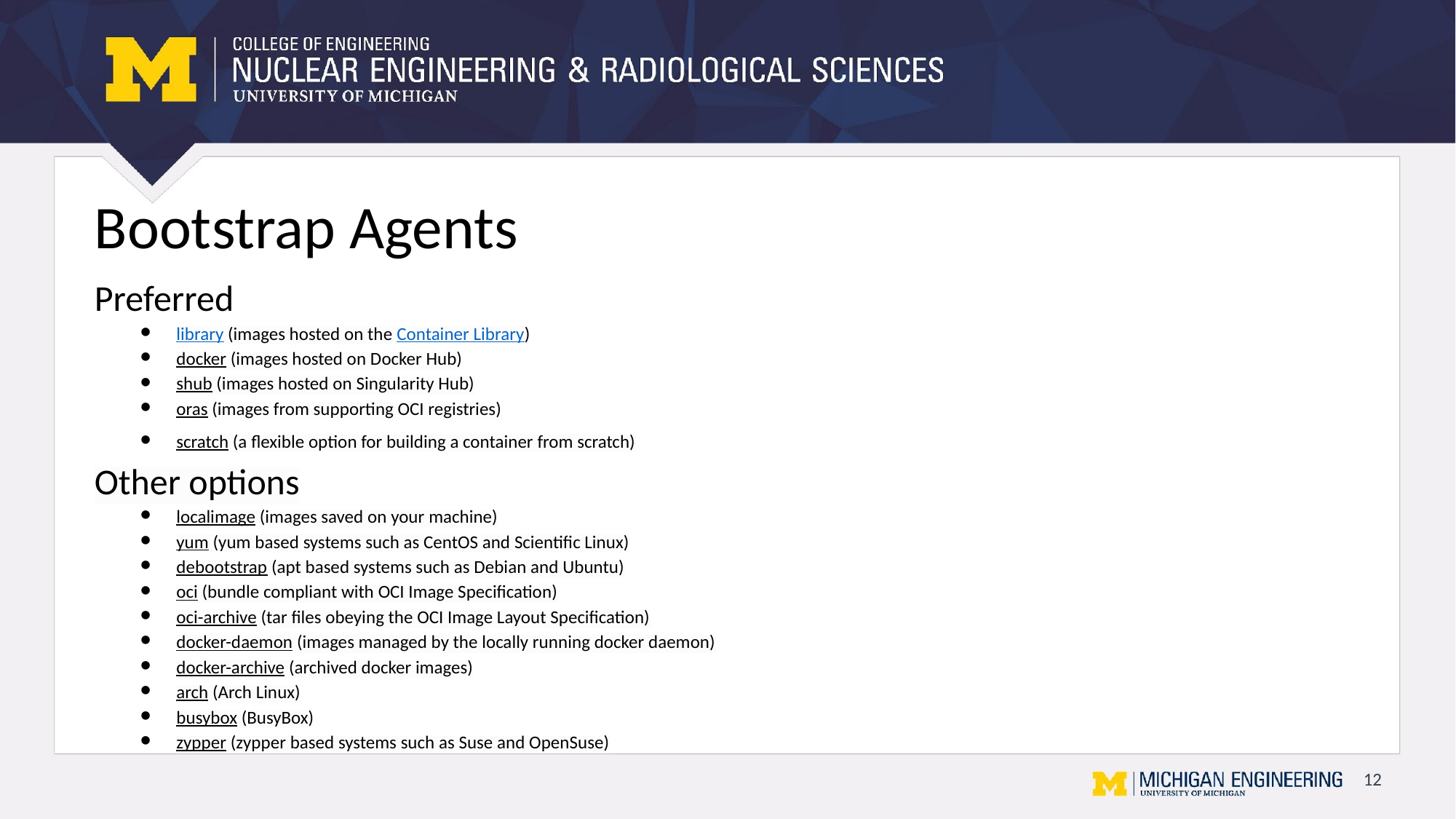

# Bootstrap Agents
Preferred
library (images hosted on the Container Library)
docker (images hosted on Docker Hub)
shub (images hosted on Singularity Hub)
oras (images from supporting OCI registries)
scratch (a flexible option for building a container from scratch)
Other options
localimage (images saved on your machine)
yum (yum based systems such as CentOS and Scientific Linux)
debootstrap (apt based systems such as Debian and Ubuntu)
oci (bundle compliant with OCI Image Specification)
oci-archive (tar files obeying the OCI Image Layout Specification)
docker-daemon (images managed by the locally running docker daemon)
docker-archive (archived docker images)
arch (Arch Linux)
busybox (BusyBox)
zypper (zypper based systems such as Suse and OpenSuse)